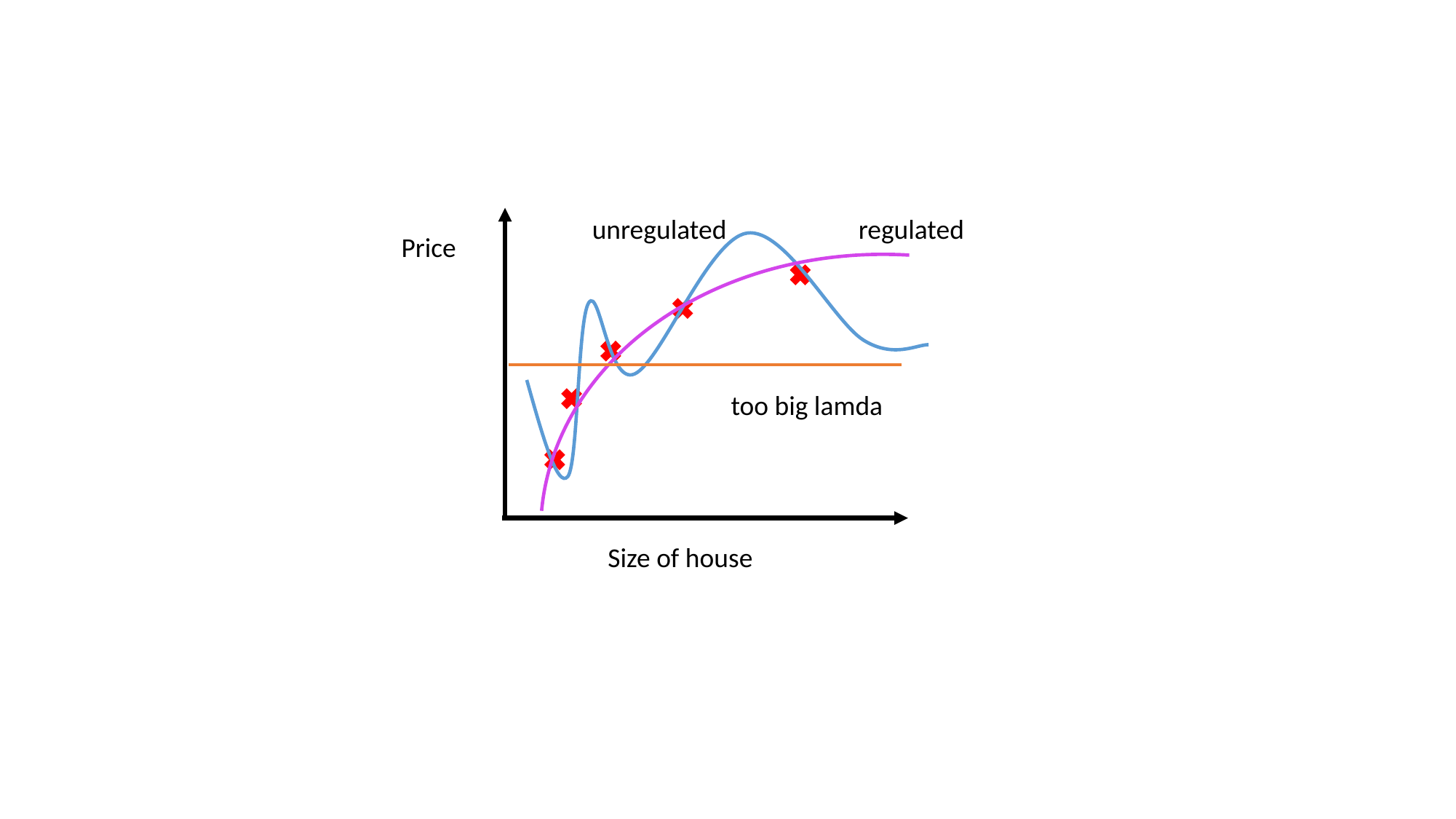

unregulated
regulated
Price

too big lamda

Size of house